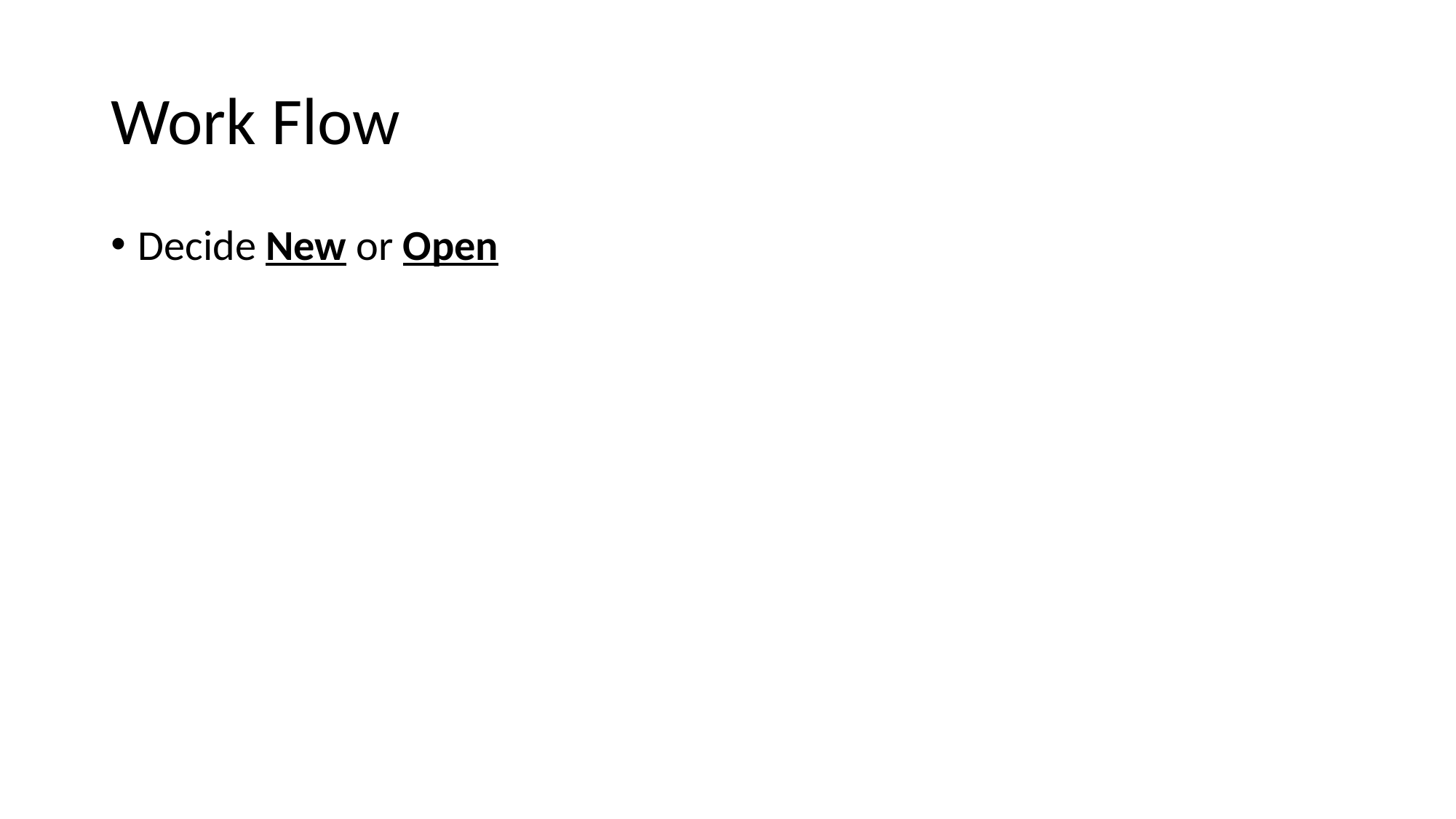

# Work Flow
Decide New or Open